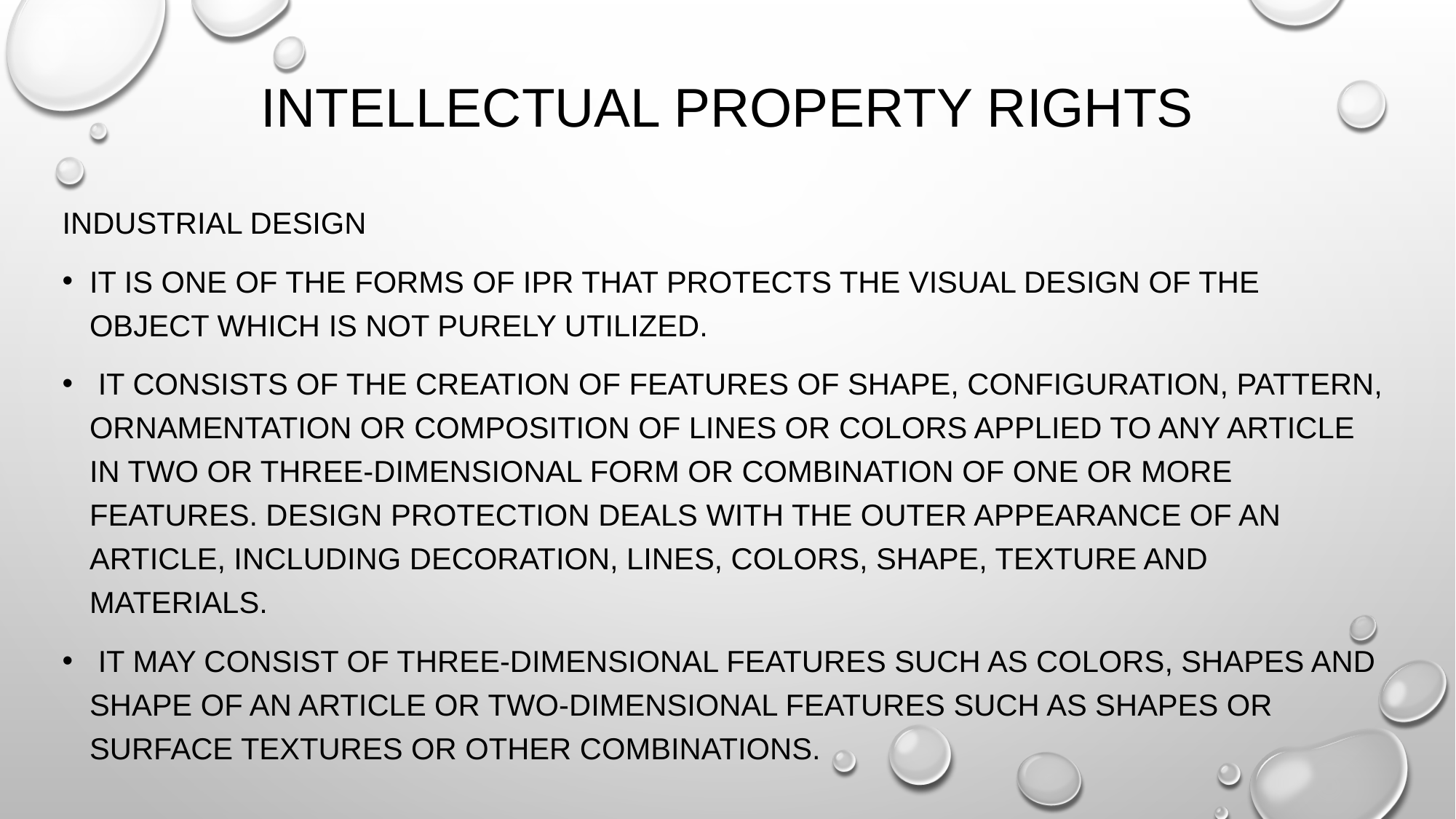

# Intellectual Property Rights
Industrial design
It is one of the forms of IPR that protects the visual design of the object which is not purely utilized.
 It consists of the creation of features of shape, configuration, pattern, ornamentation or composition of lines or colors applied to any article in two or three-dimensional form or combination of one or more features. Design protection deals with the outer appearance of an article, including decoration, lines, colors, shape, texture and materials.
 It may consist of three-dimensional features such as colors, shapes and shape of an article or two-dimensional features such as shapes or surface textures or other combinations.